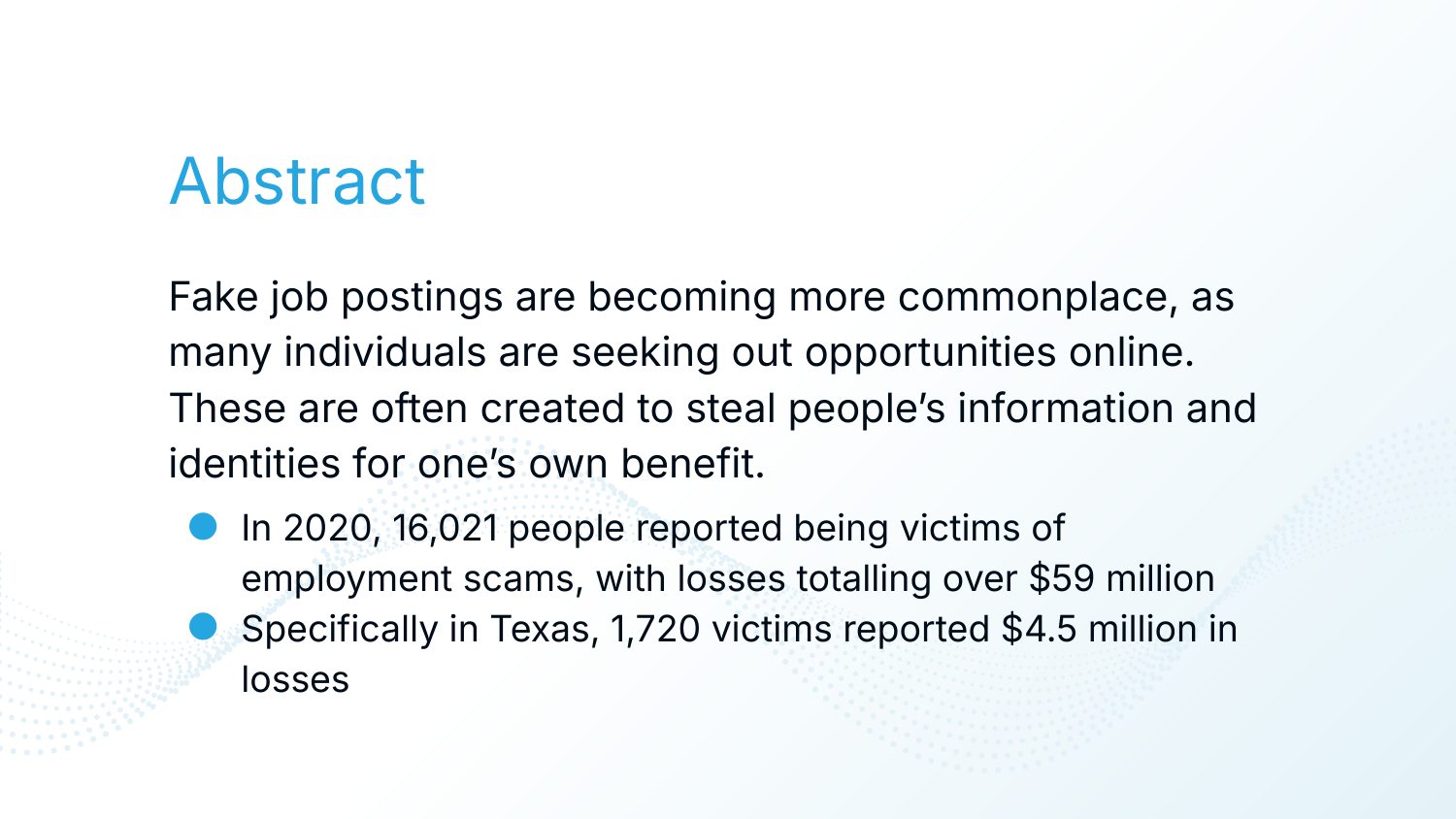

# Abstract
Fake job postings are becoming more commonplace, as many individuals are seeking out opportunities online. These are often created to steal people’s information and identities for one’s own benefit.
In 2020, 16,021 people reported being victims of employment scams, with losses totalling over $59 million
Specifically in Texas, 1,720 victims reported $4.5 million in losses